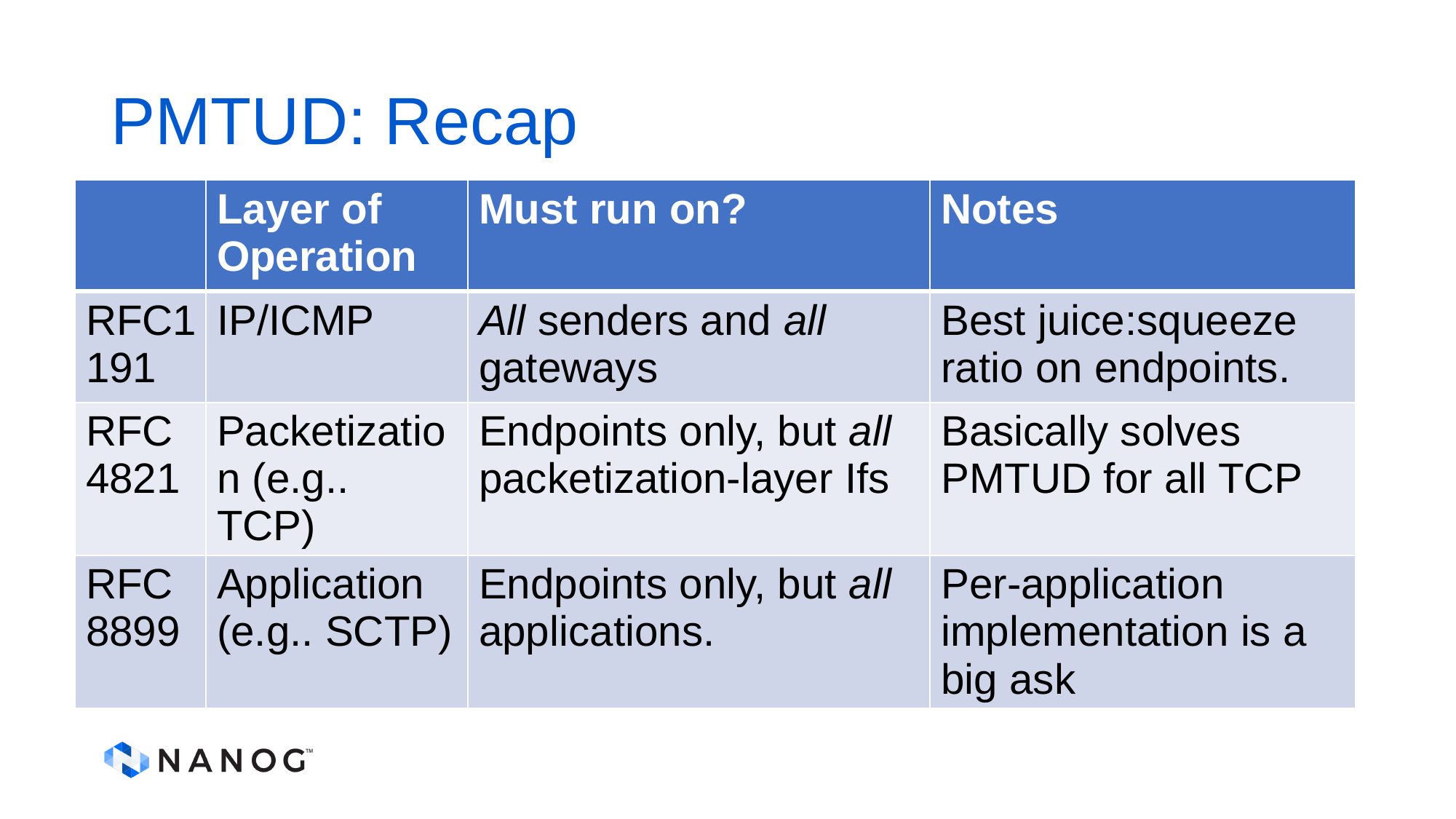

# PMTUD: Recap
|  | Layer of Operation | Must run on? | Notes |
| --- | --- | --- | --- |
| RFC1191 | IP/ICMP | All senders and all gateways | Best juice:squeeze ratio on endpoints. |
| RFC4821 | Packetization (e.g.. TCP) | Endpoints only, but all packetization-layer Ifs | Basically solves PMTUD for all TCP |
| RFC8899 | Application (e.g.. SCTP) | Endpoints only, but all applications. | Per-application implementation is a big ask |